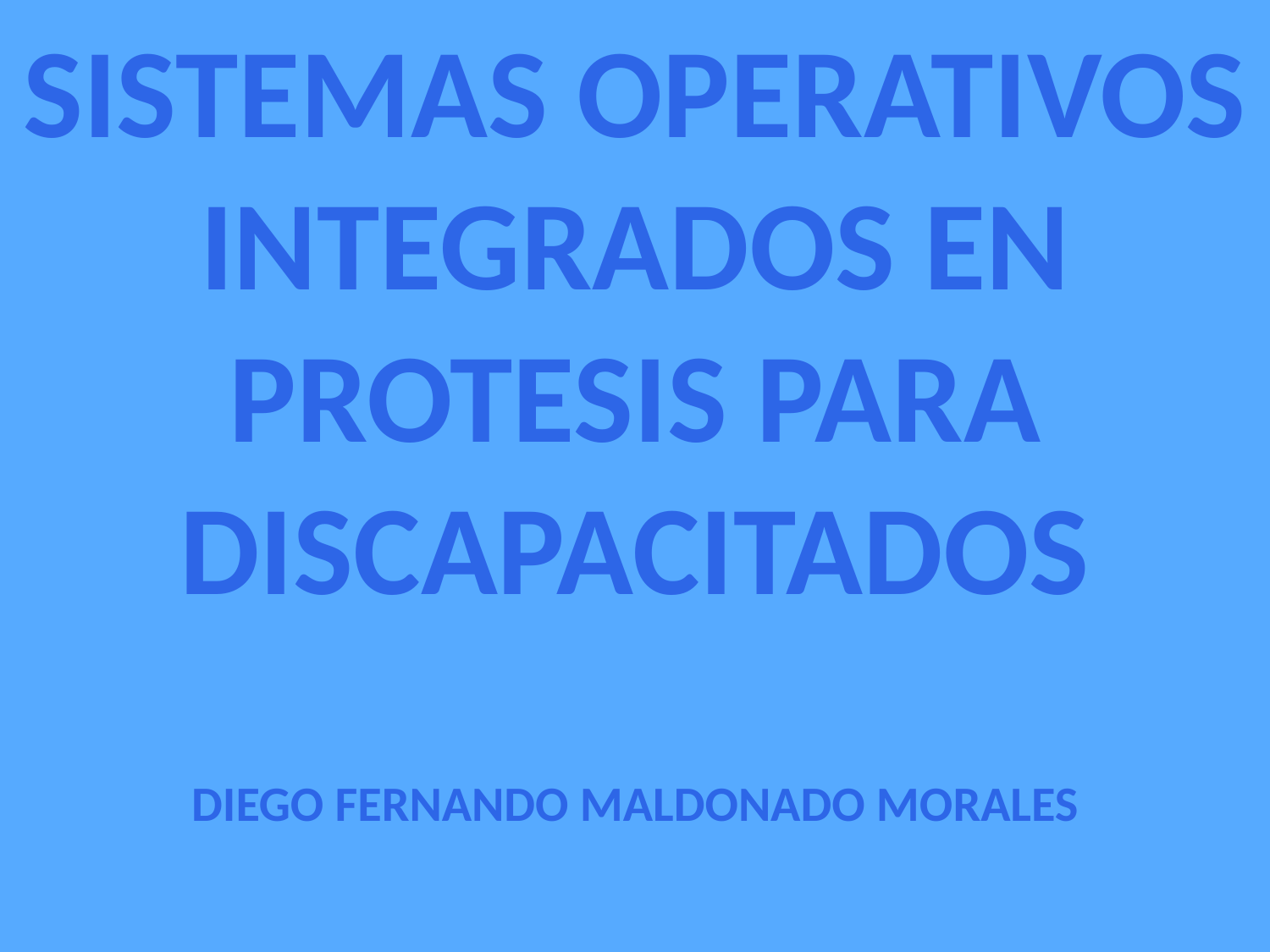

SISTEMAS OPERATIVOS INTEGRADOS EN PROTESIS PARA DISCAPACITADOS

Diego Fernando maldonado morales